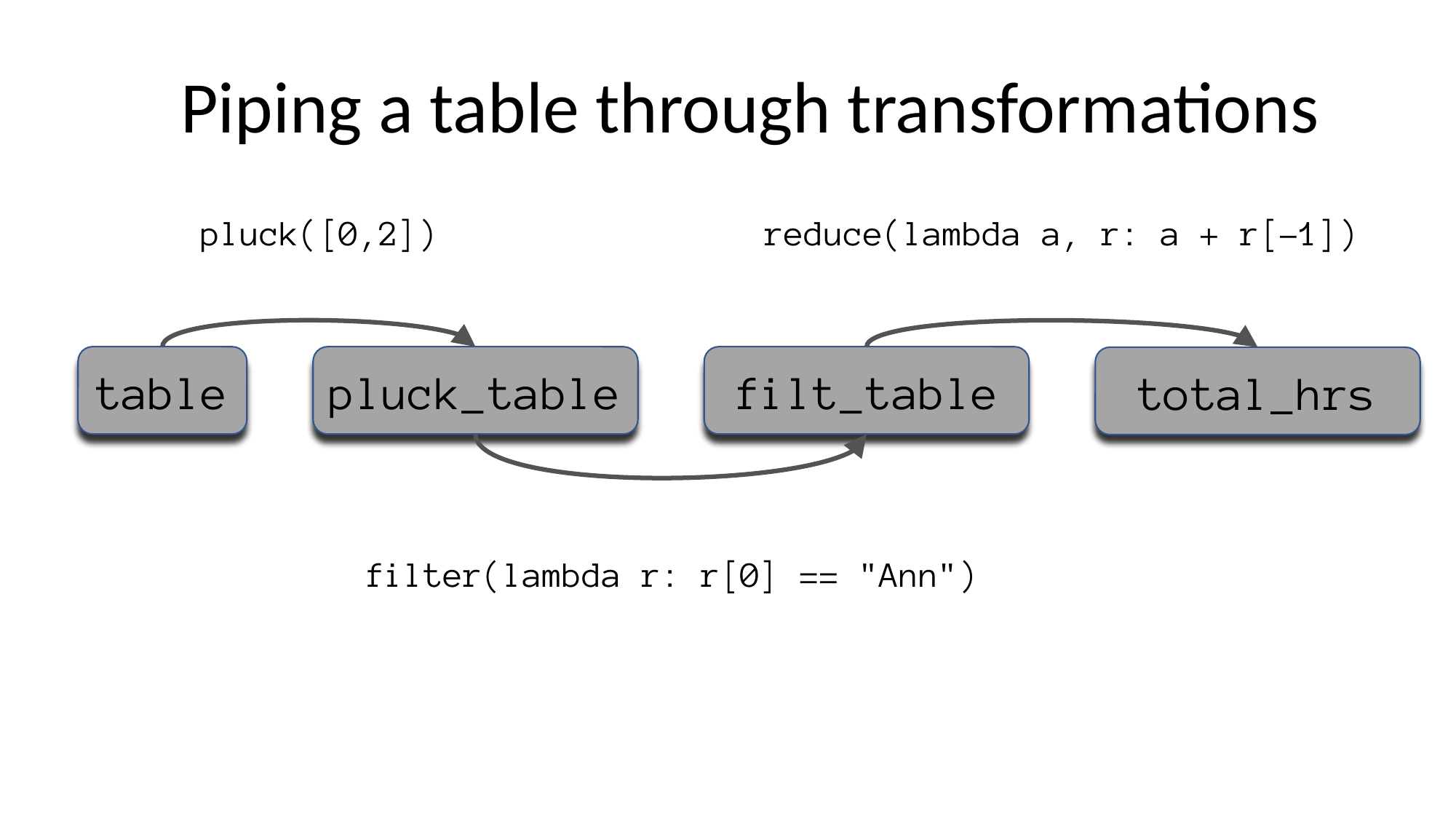

Piping a table through transformations
reduce(lambda a, r: a + r[-1])
pluck([0,2])
table
pluck_table
filt_table
total_hrs
filter(lambda r: r[0] == "Ann")